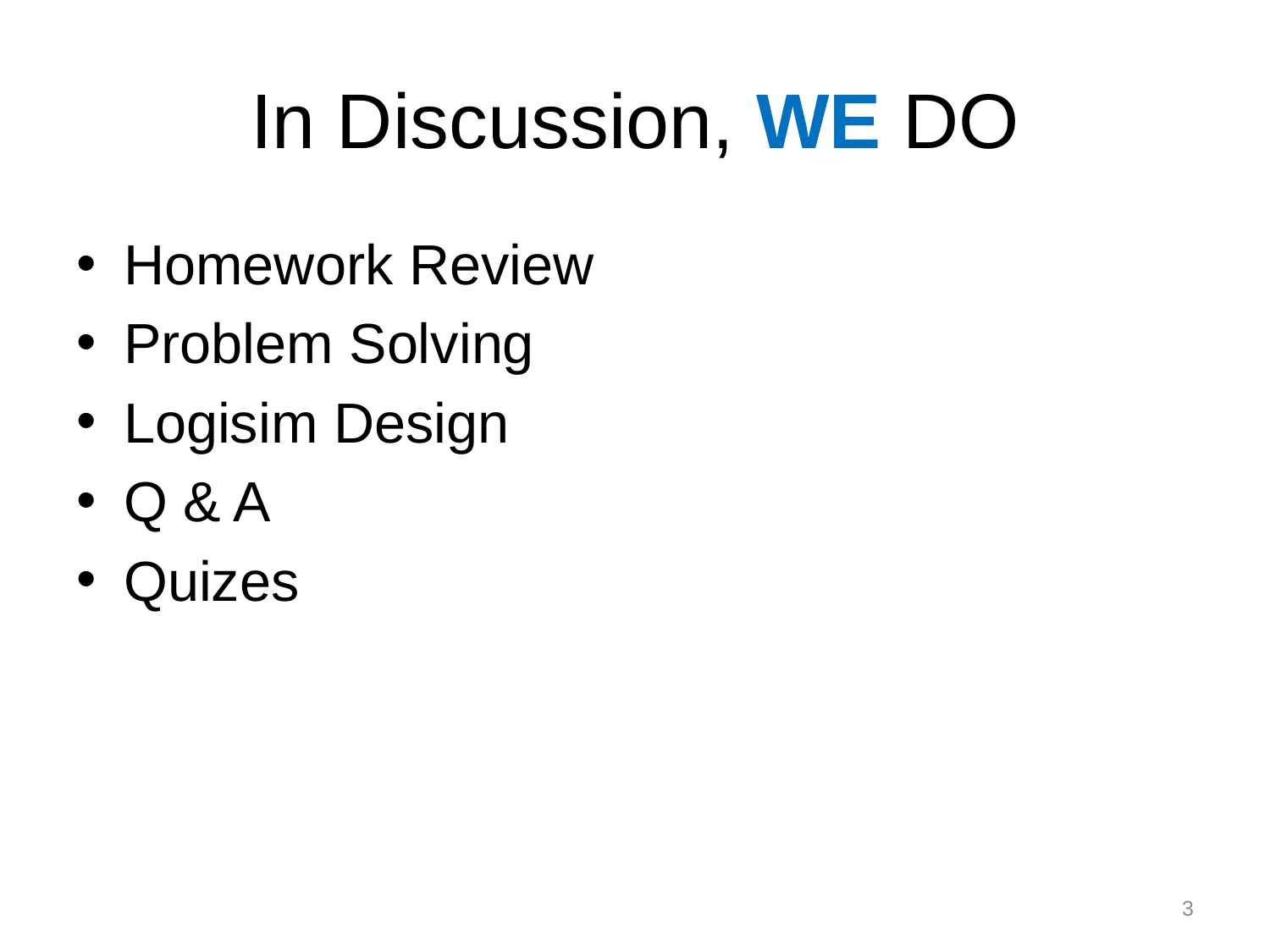

# In Discussion, WE DO
Homework Review
Problem Solving
Logisim Design
Q & A
Quizes

3